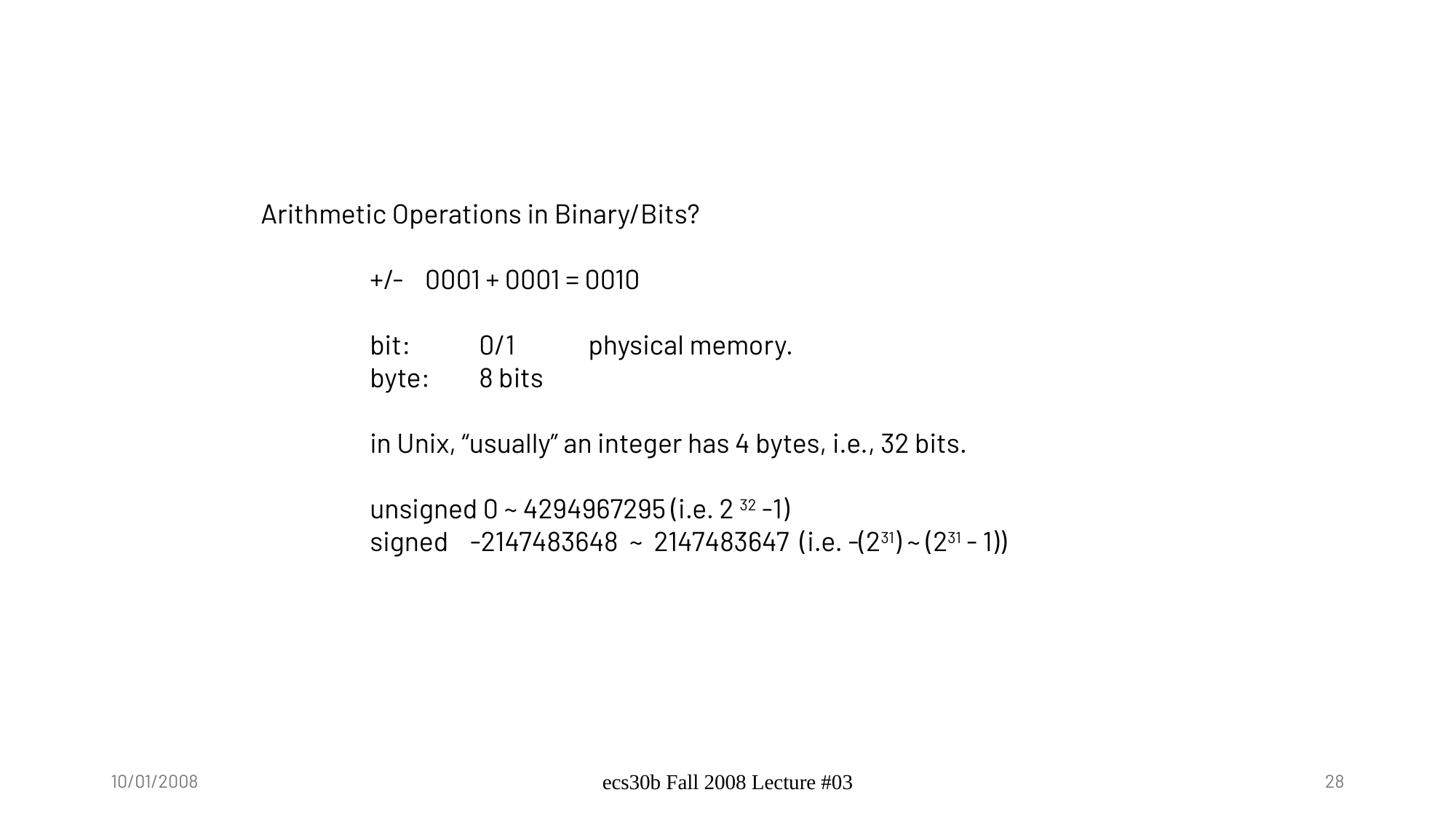

Arithmetic Operations in Binary/Bits?

	+/-    0001 + 0001 = 0010

	bit:	0/1	physical memory.
	byte:	8 bits

	in Unix, “usually” an integer has 4 bytes, i.e., 32 bits.

	unsigned 0 ~ 4294967295 (i.e. 2 32 -1)
	signed    -2147483648  ~  2147483647  (i.e. -(231) ~ (231 - 1))
10/01/2008
ecs30b Fall 2008 Lecture #03
28